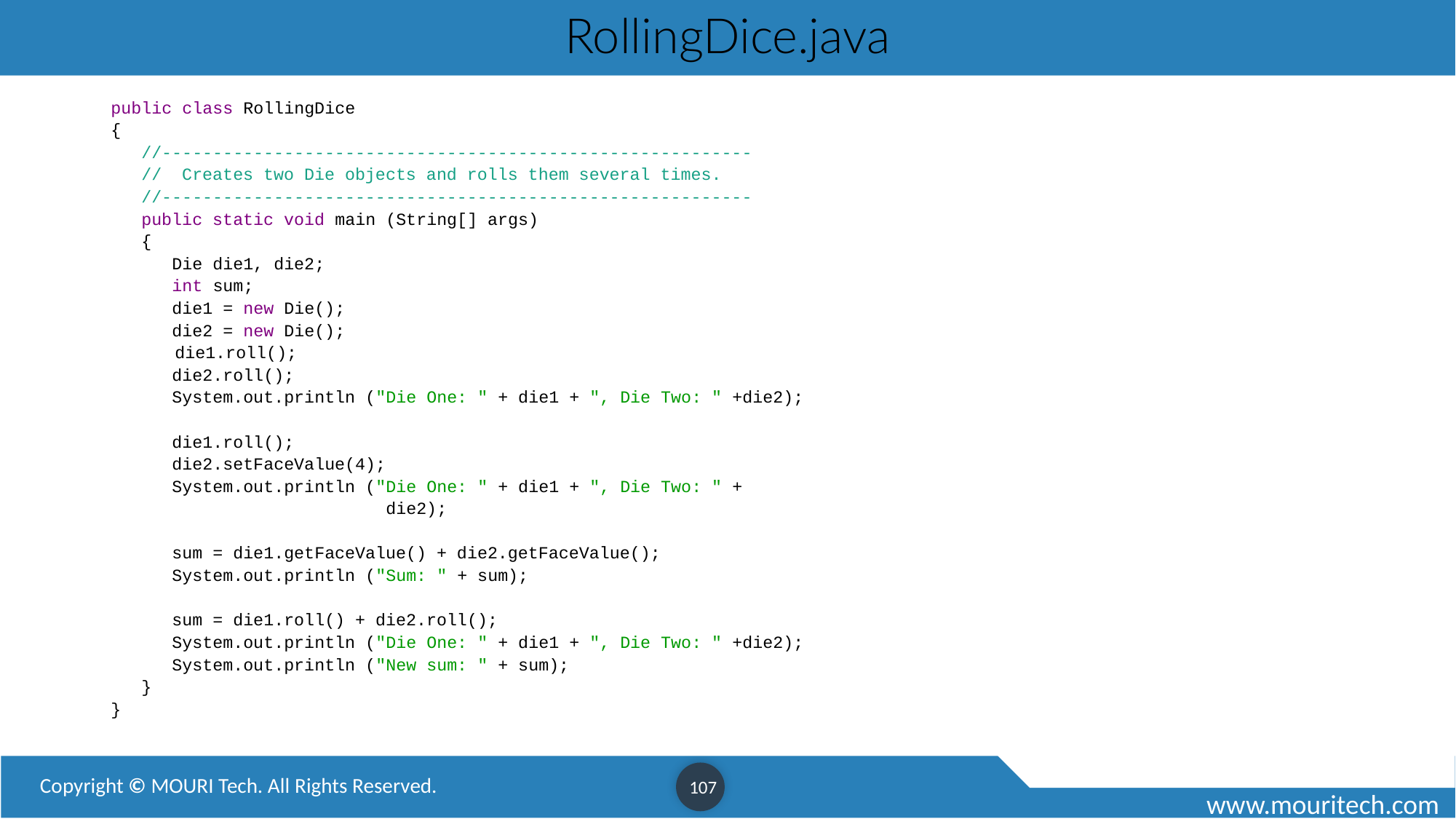

# RollingDice.java
public class RollingDice
{
   //----------------------------------------------------------
   //  Creates two Die objects and rolls them several times.
   //----------------------------------------------------------
   public static void main (String[] args)
   {
      Die die1, die2;
      int sum;
      die1 = new Die();
      die2 = new Die();
	  die1.roll();
      die2.roll();
      System.out.println ("Die One: " + die1 + ", Die Two: " +die2);

      die1.roll();
      die2.setFaceValue(4);
      System.out.println ("Die One: " + die1 + ", Die Two: " +
                           die2);

      sum = die1.getFaceValue() + die2.getFaceValue();
      System.out.println ("Sum: " + sum);

      sum = die1.roll() + die2.roll();
      System.out.println ("Die One: " + die1 + ", Die Two: " +die2);
      System.out.println ("New sum: " + sum);
   }
}
107